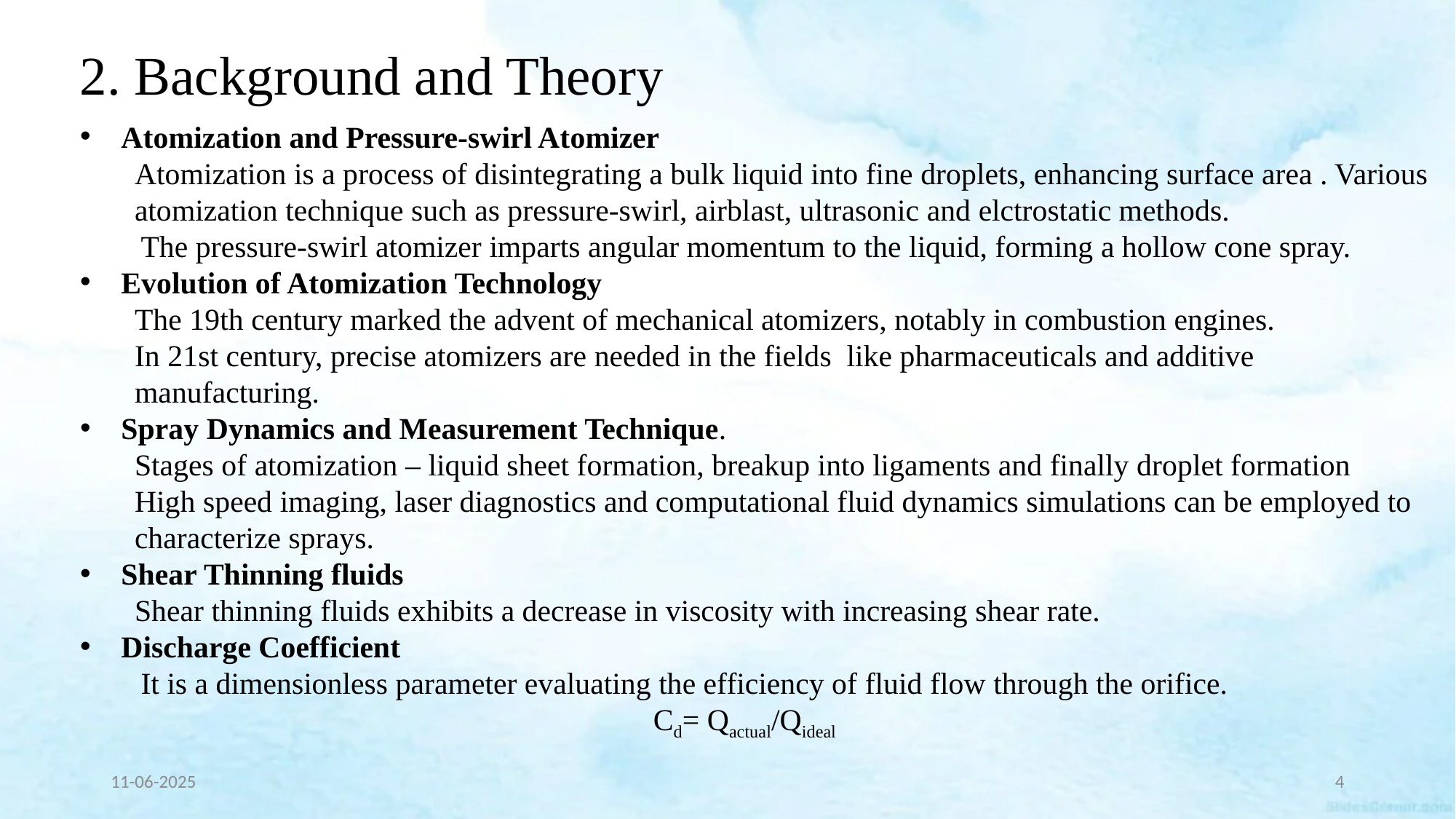

2. Background and Theory
Atomization and Pressure-swirl Atomizer
Atomization is a process of disintegrating a bulk liquid into fine droplets, enhancing surface area . Various atomization technique such as pressure-swirl, airblast, ultrasonic and elctrostatic methods.
  The pressure-swirl atomizer imparts angular momentum to the liquid, forming a hollow cone spray.
Evolution of Atomization Technology
The 19th century marked the advent of mechanical atomizers, notably in combustion engines.
In 21st century, precise atomizers are needed in the fields  like pharmaceuticals and additive manufacturing.
Spray Dynamics and Measurement Technique.
Stages of atomization – liquid sheet formation, breakup into ligaments and finally droplet formation
High speed imaging, laser diagnostics and computational fluid dynamics simulations can be employed to characterize sprays.
Shear Thinning fluids
Shear thinning fluids exhibits a decrease in viscosity with increasing shear rate.
Discharge Coefficient
  It is a dimensionless parameter evaluating the efficiency of fluid flow through the orifice.
Cd= Qactual/Qideal

11-06-2025
4